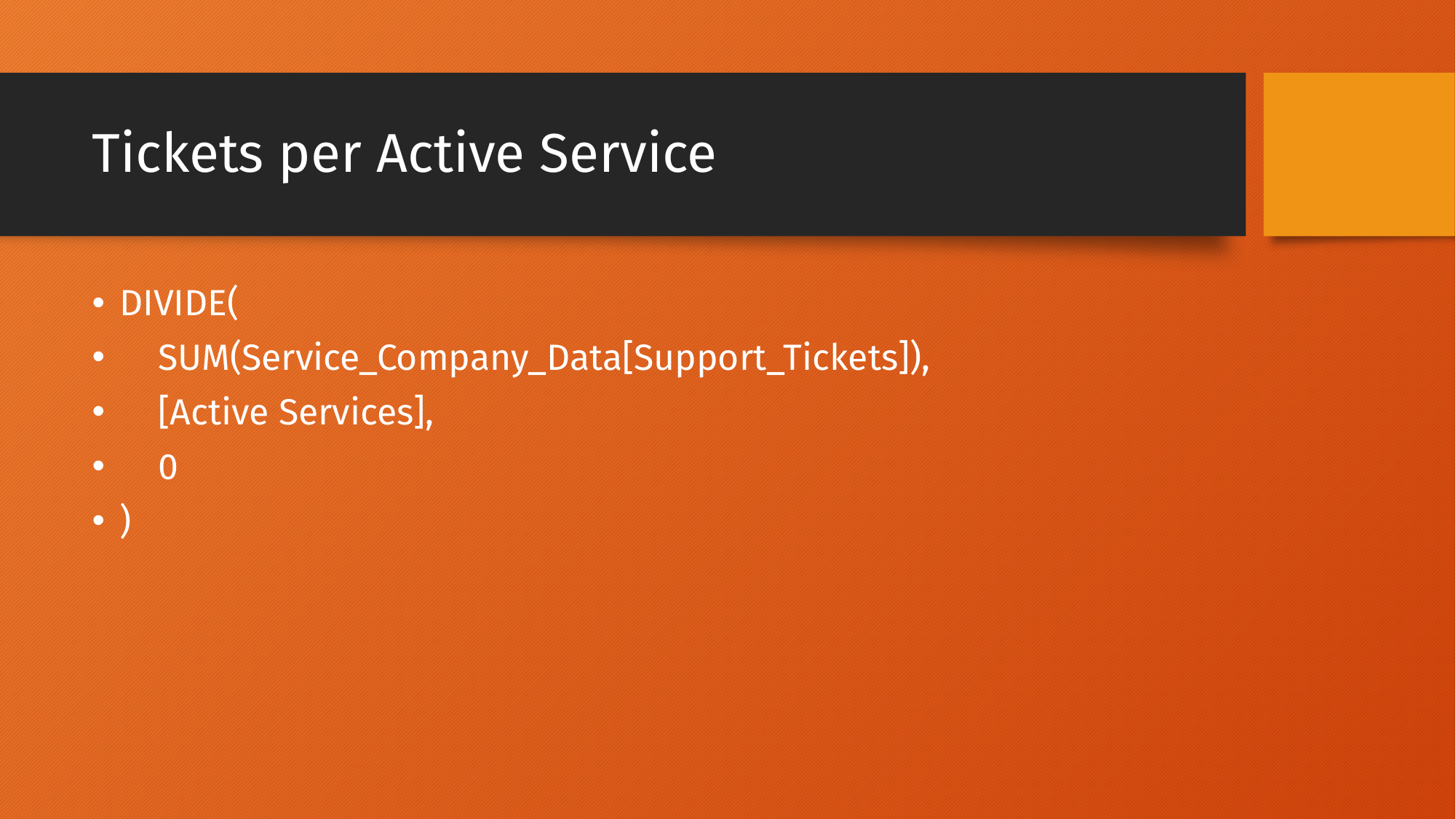

# Tickets per Active Service
DIVIDE(
    SUM(Service_Company_Data[Support_Tickets]),
    [Active Services],
    0
)